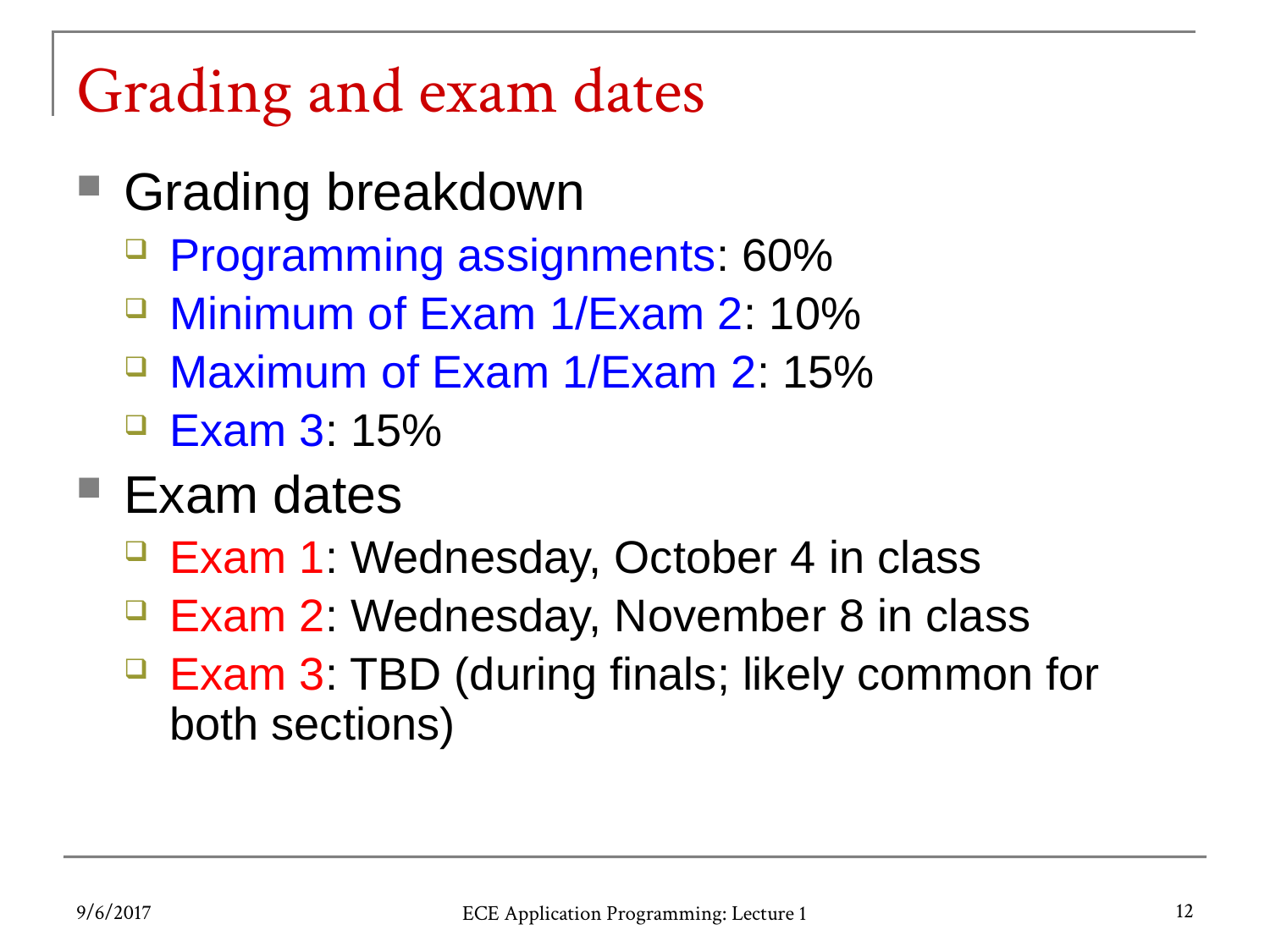

# Grading and exam dates
Grading breakdown
Programming assignments: 60%
Minimum of Exam 1/Exam 2: 10%
Maximum of Exam 1/Exam 2: 15%
Exam 3: 15%
Exam dates
Exam 1: Wednesday, October 4 in class
Exam 2: Wednesday, November 8 in class
Exam 3: TBD (during finals; likely common for both sections)
9/6/2017
12
ECE Application Programming: Lecture 1